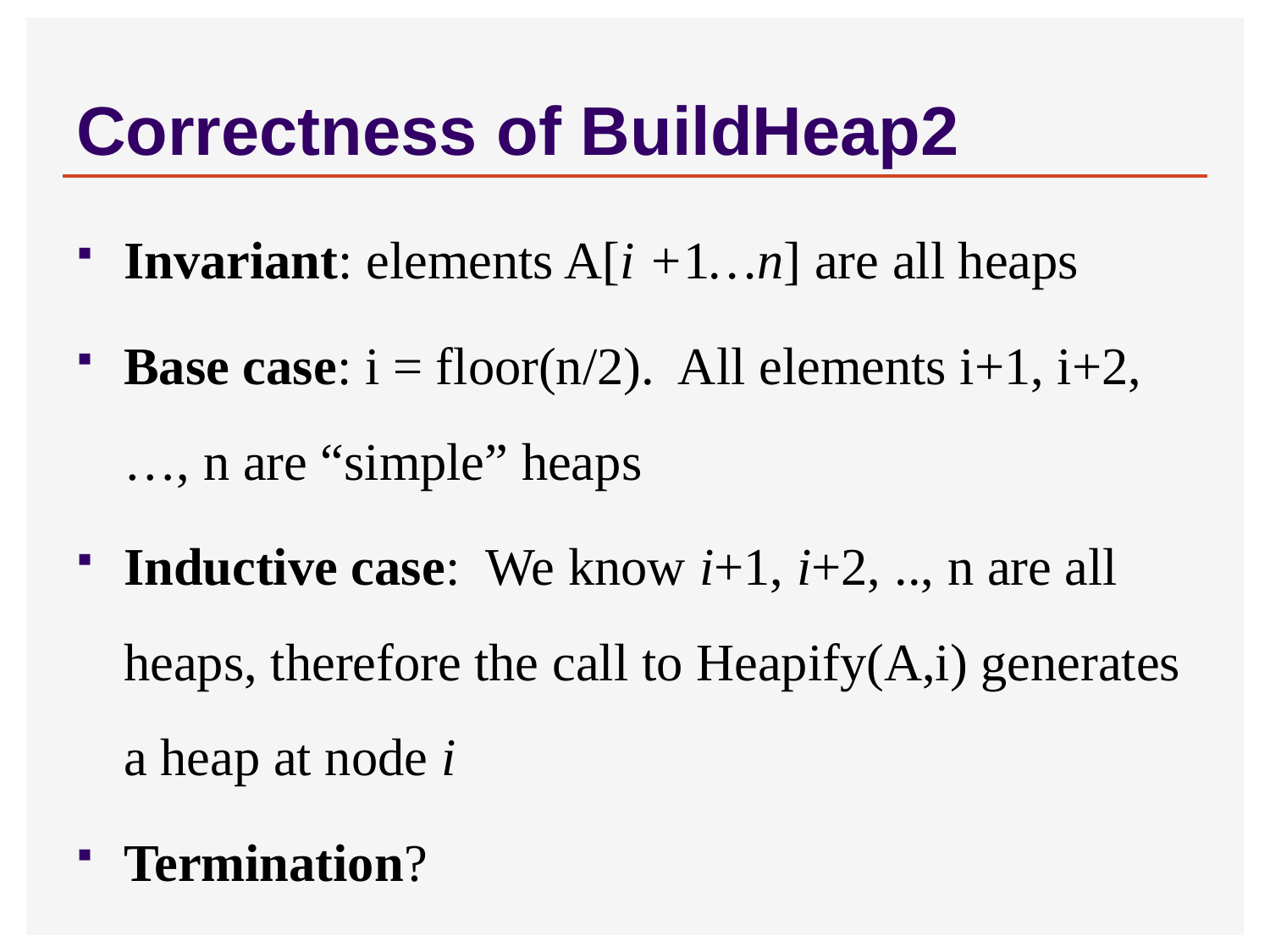

# Correctness of BuildHeap2
Invariant: elements A[i +1…n] are all heaps
Base case: i = floor(n/2).  All elements i+1, i+2, …, n are “simple” heaps
Inductive case:  We know i+1, i+2, .., n are all heaps, therefore the call to Heapify(A,i) generates a heap at node i
Termination?